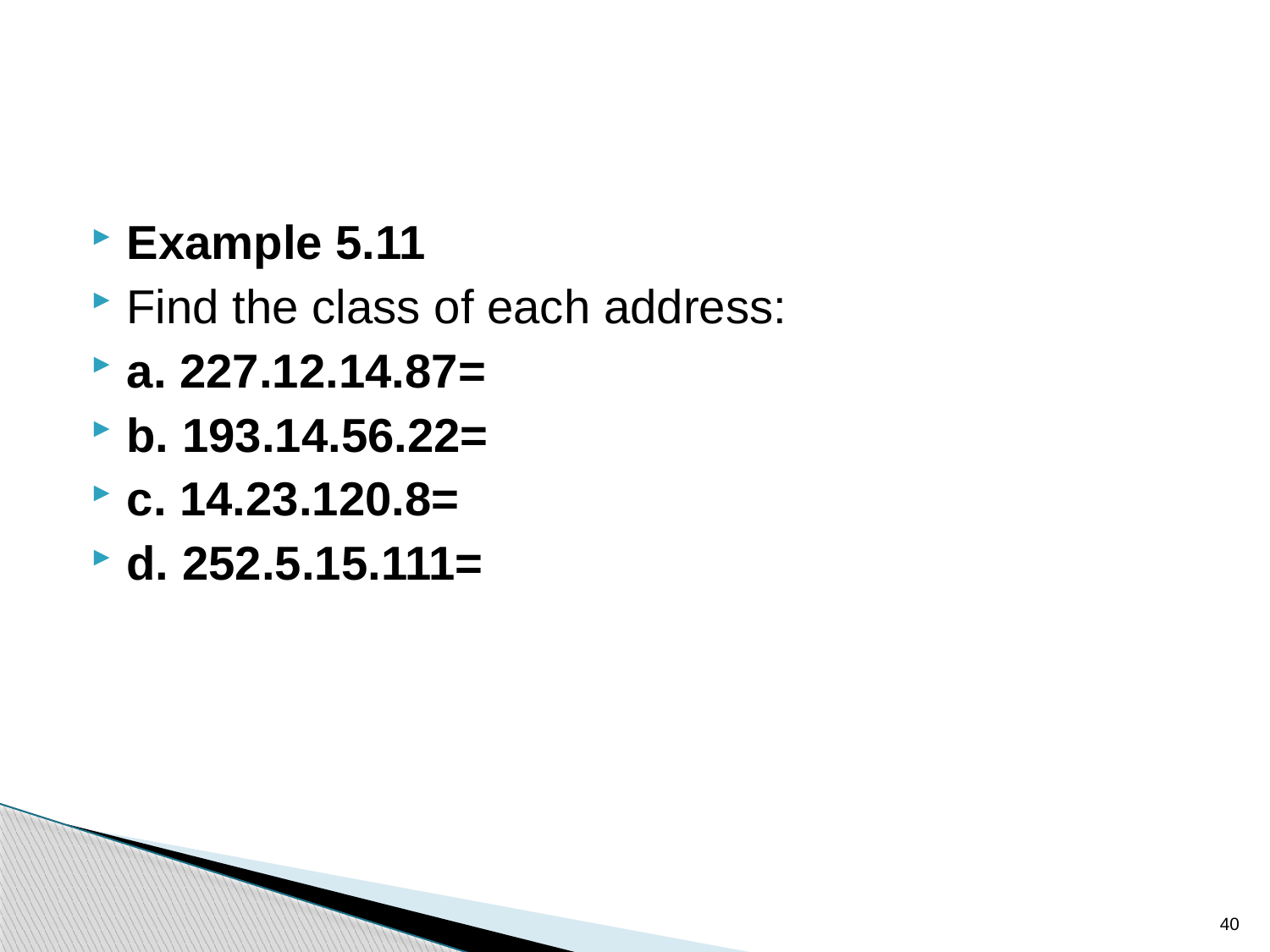

#
Example 5.11
Find the class of each address:
a. 227.12.14.87=
b. 193.14.56.22=
c. 14.23.120.8=
d. 252.5.15.111=
40